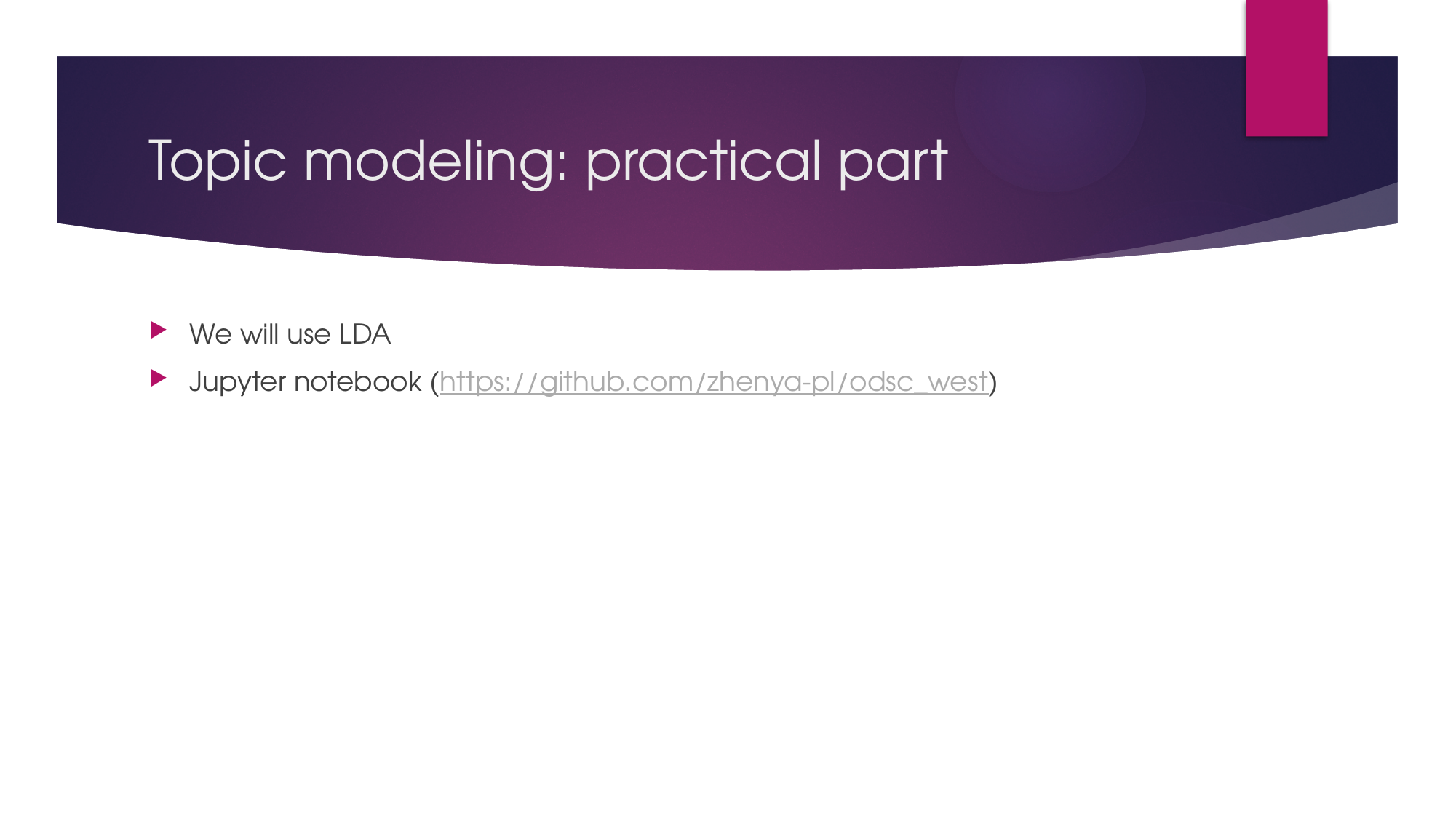

# Topic modeling: practical part
We will use LDA
Jupyter notebook (https://github.com/zhenya-pl/odsc_west)